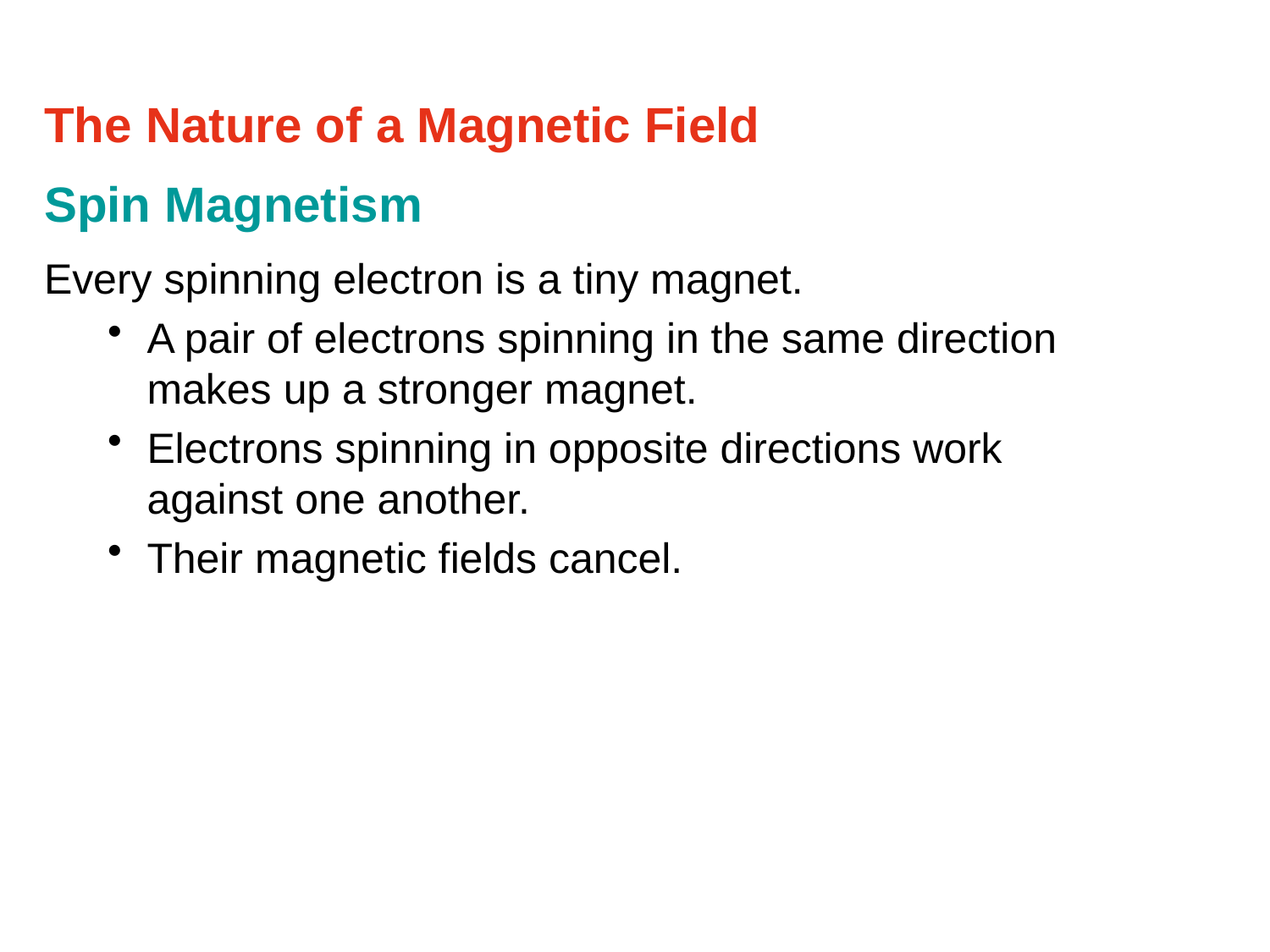

The Nature of a Magnetic Field
Spin Magnetism
Every spinning electron is a tiny magnet.
A pair of electrons spinning in the same direction makes up a stronger magnet.
Electrons spinning in opposite directions work against one another.
Their magnetic fields cancel.